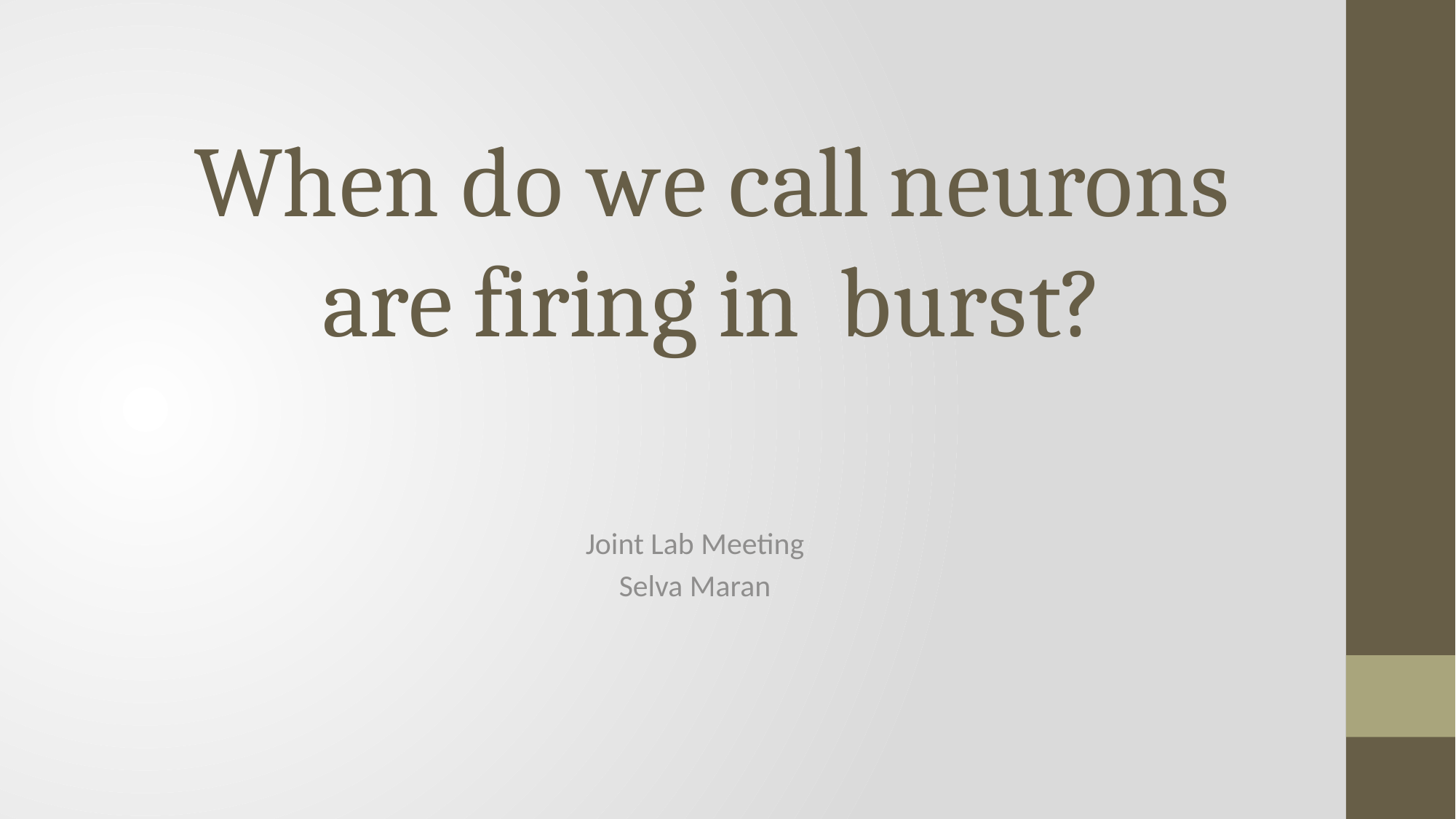

# When do we call neurons are firing in  burst?
Joint Lab Meeting
Selva Maran